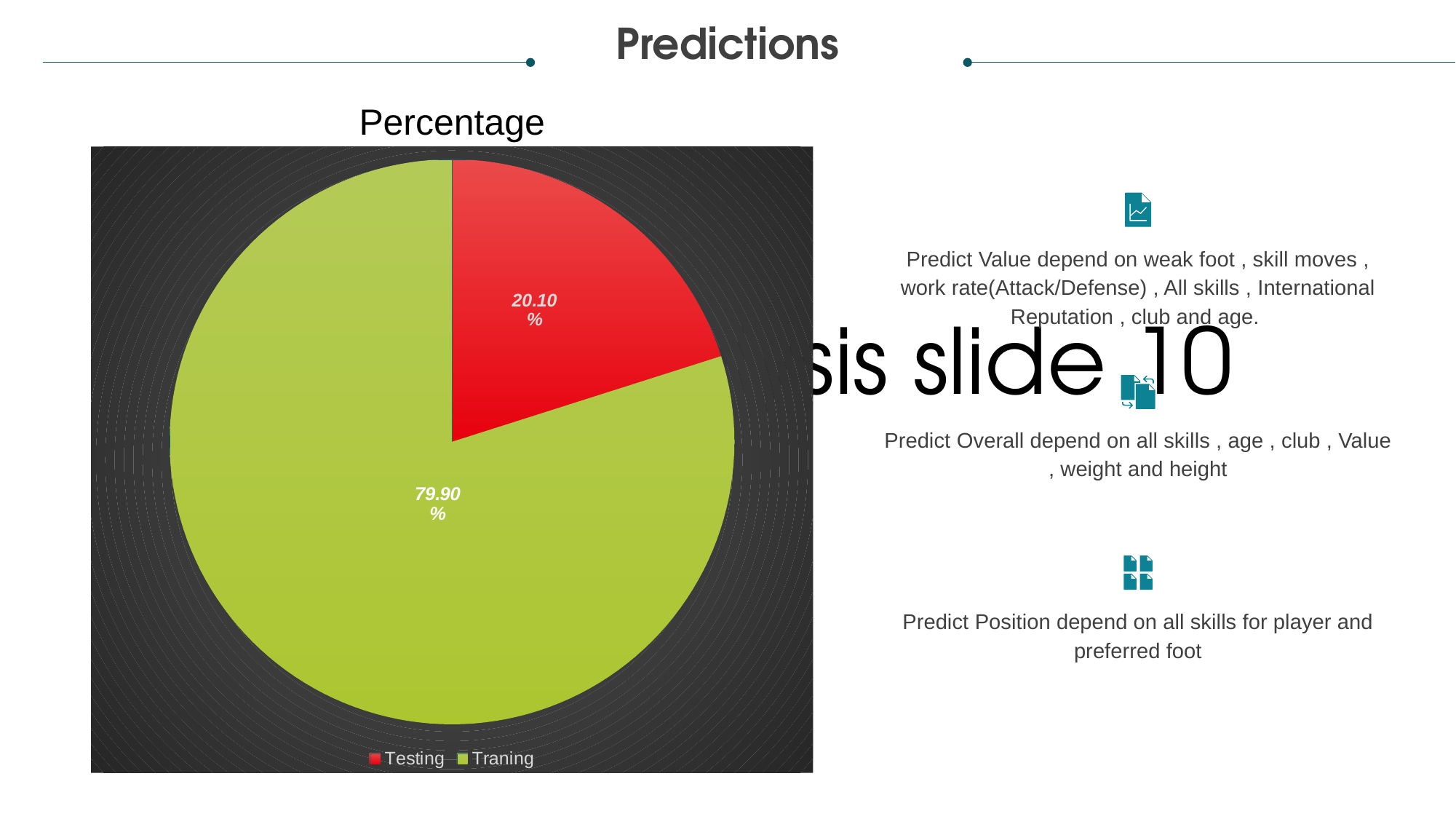

Predictions
Percentage
# Project analysis slide 10

### Chart

| Category | Column1 |
|---|---|
| Testing | 0.201 |
| Traning | 0.799 |
Predict Value depend on weak foot , skill moves , work rate(Attack/Defense) , All skills , International Reputation , club and age.

Predict Overall depend on all skills , age , club , Value , weight and height

Predict Position depend on all skills for player and preferred foot